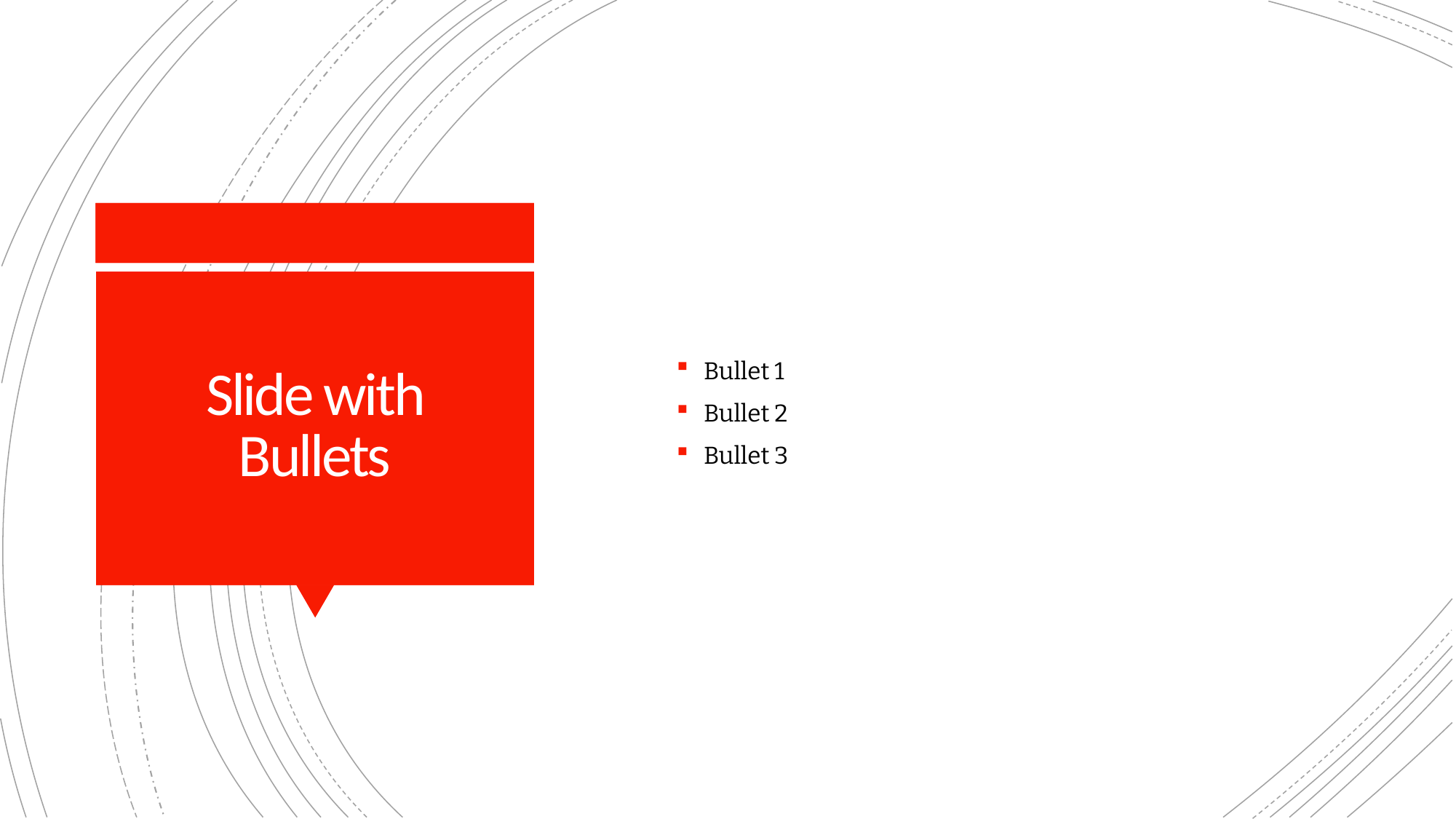

Bullet 1
Bullet 2
Bullet 3

# Slide with Bullets